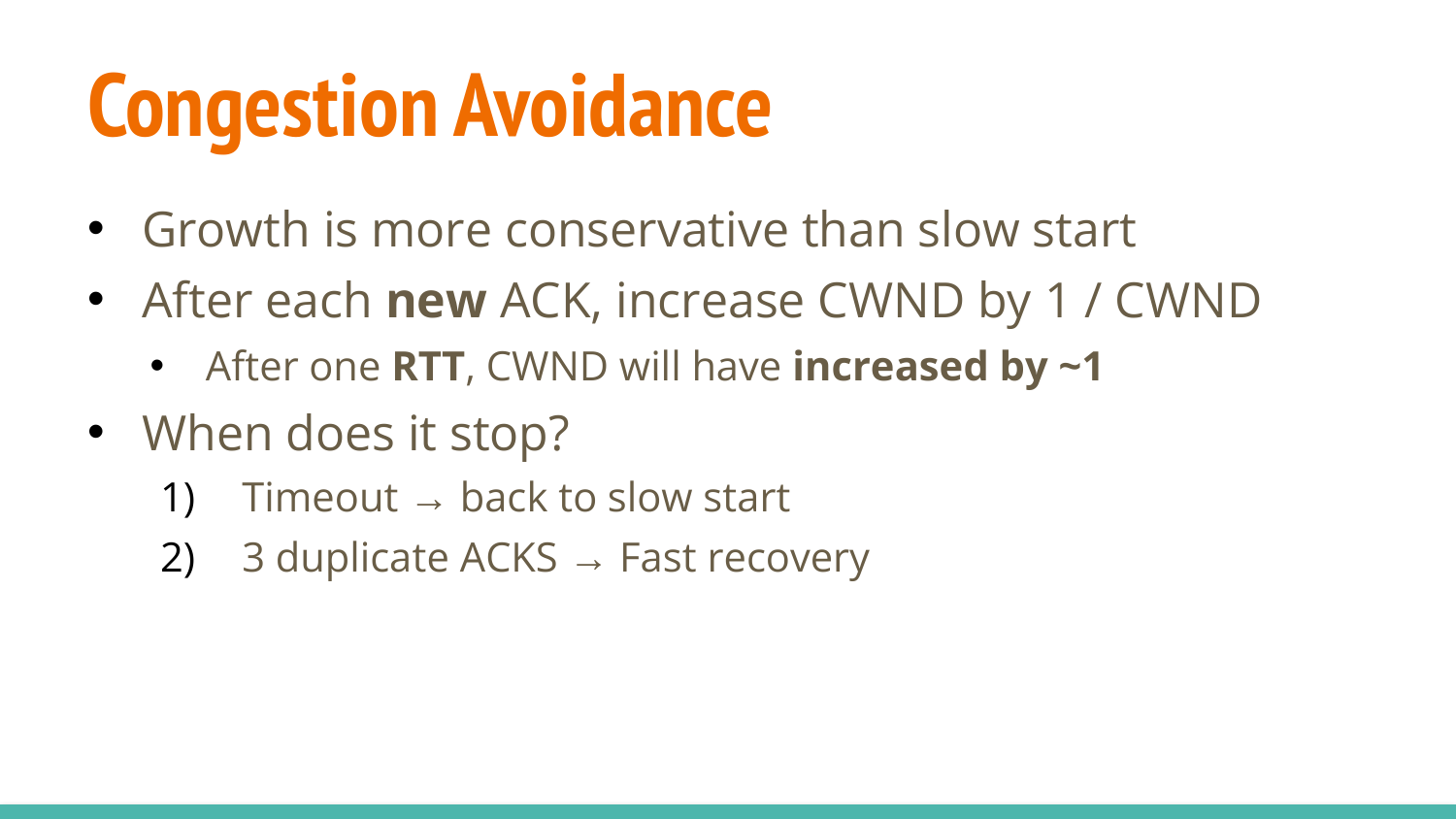

# Congestion Avoidance
Growth is more conservative than slow start
After each new ACK, increase CWND by 1 / CWND
After one RTT, CWND will have increased by ~1
When does it stop?
Timeout → back to slow start
3 duplicate ACKS → Fast recovery